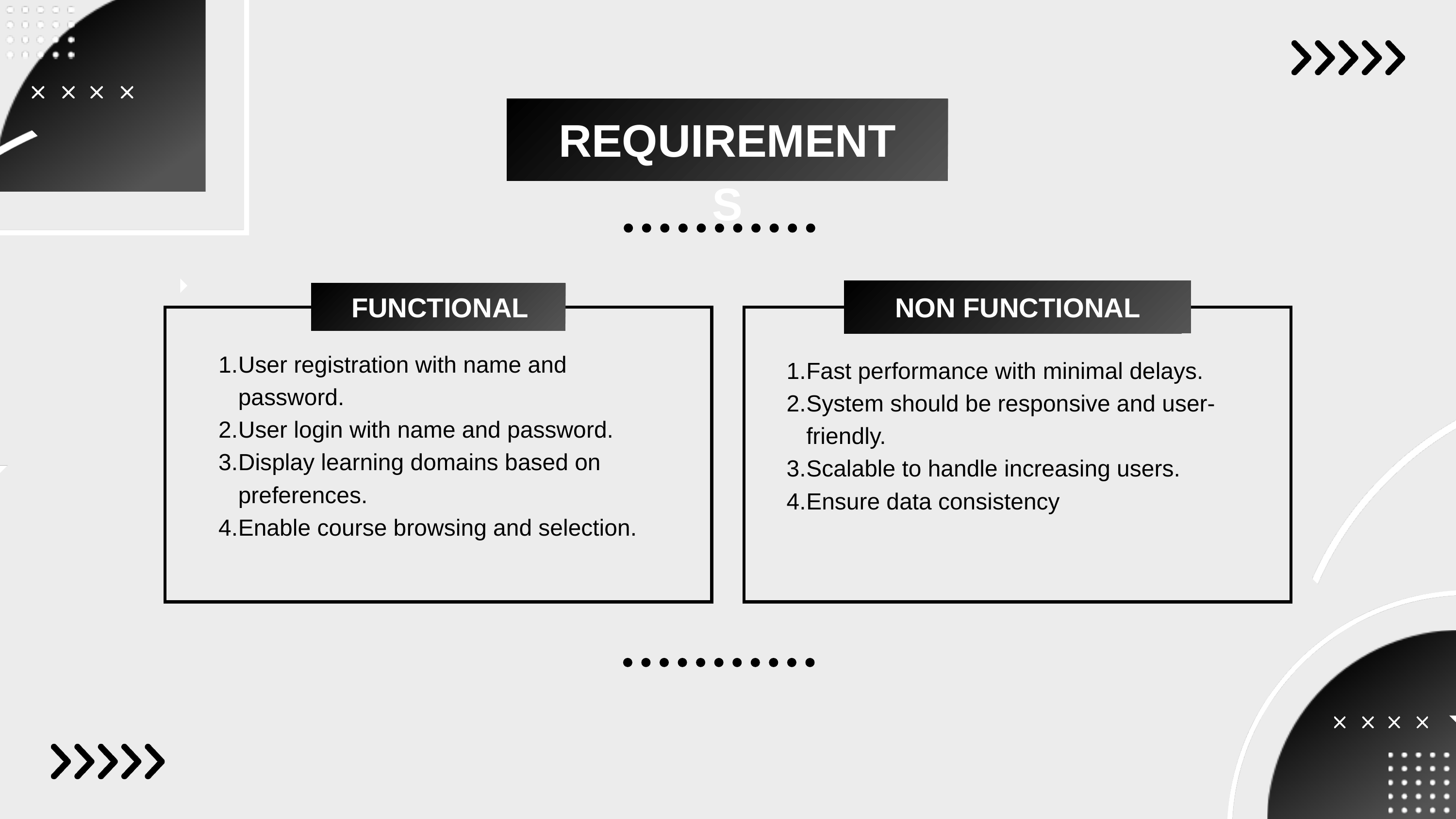

REQUIREMENTS

FUNCTIONAL
NON FUNCTIONAL

User registration with name and password.
User login with name and password.
Display learning domains based on preferences.
Enable course browsing and selection.
Fast performance with minimal delays.
System should be responsive and user-friendly.
Scalable to handle increasing users.
Ensure data consistency